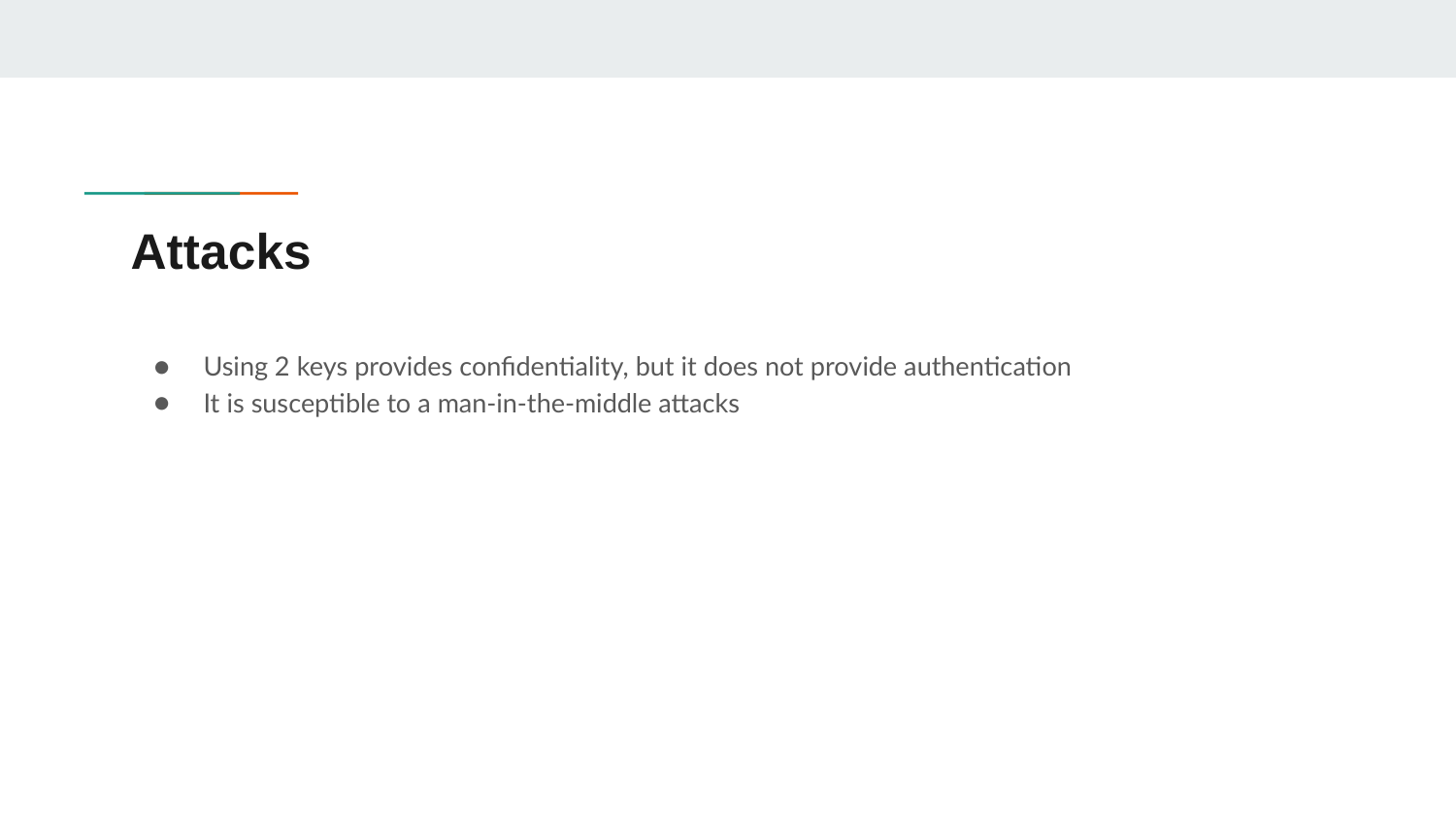

# Attacks
Using 2 keys provides confidentiality, but it does not provide authentication
It is susceptible to a man-in-the-middle attacks